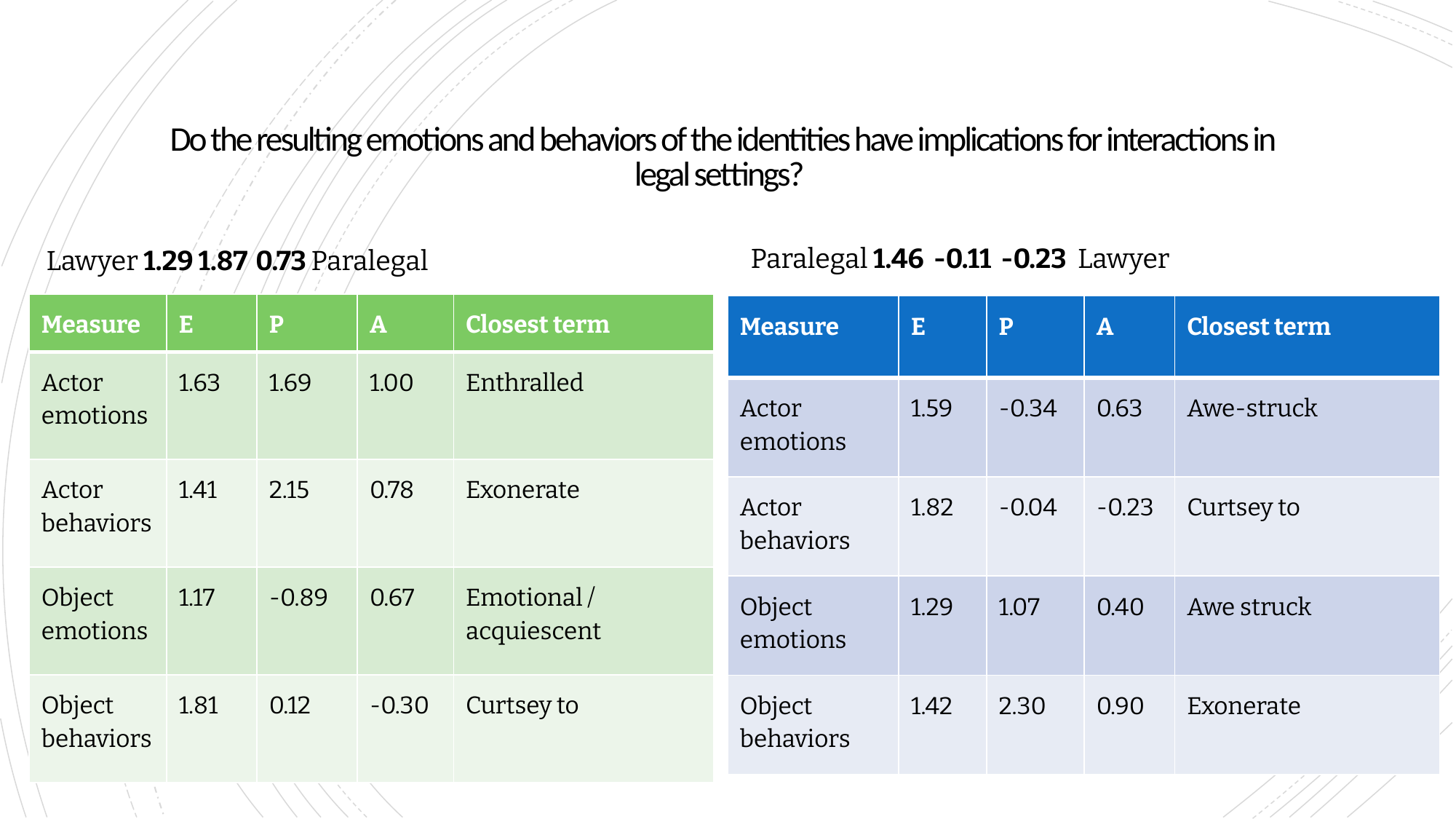

# Do the resulting emotions and behaviors of the identities have implications for interactions in legal settings?
Paralegal 1.46  -0.11  -0.23  Lawyer
Lawyer 1.29 1.87 0.73 Paralegal
| Measure | E | P | A | Closest term |
| --- | --- | --- | --- | --- |
| Actor emotions | 1.63 | 1.69 | 1.00 | Enthralled |
| Actor behaviors | 1.41 | 2.15 | 0.78 | Exonerate |
| Object emotions | 1.17 | -0.89 | 0.67 | Emotional / acquiescent |
| Object behaviors | 1.81 | 0.12 | -0.30 | Curtsey to |
| Measure | E | P | A | Closest term |
| --- | --- | --- | --- | --- |
| Actor emotions | 1.59 | -0.34 | 0.63 | Awe-struck |
| Actor behaviors | 1.82 | -0.04 | -0.23 | Curtsey to |
| Object emotions | 1.29 | 1.07 | 0.40 | Awe struck |
| Object behaviors | 1.42 | 2.30 | 0.90 | Exonerate |